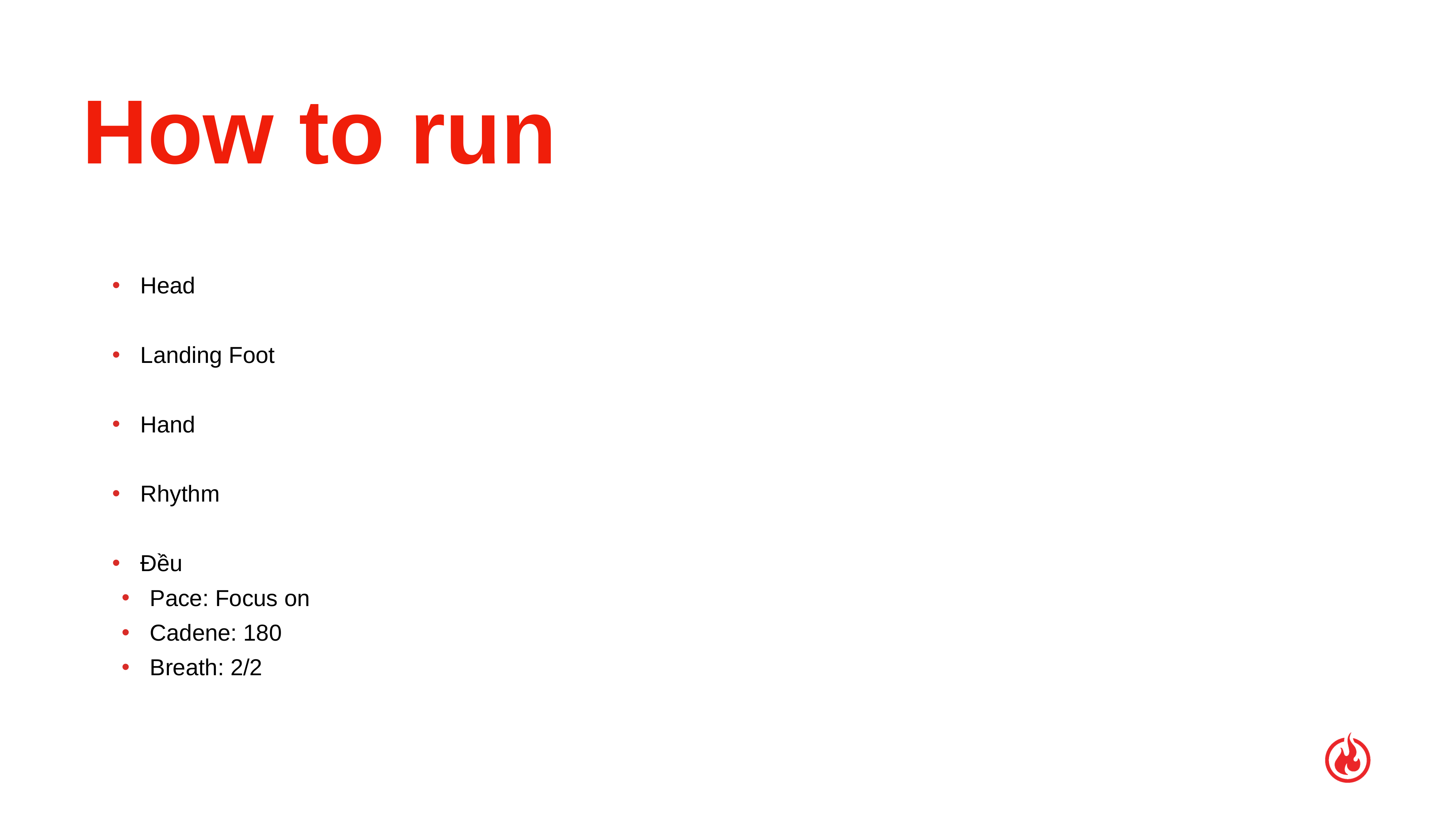

# How to run

Head

Landing Foot

Hand

Rhythm

Đều
Pace: Focus on
Cadene: 180
Breath: 2/2